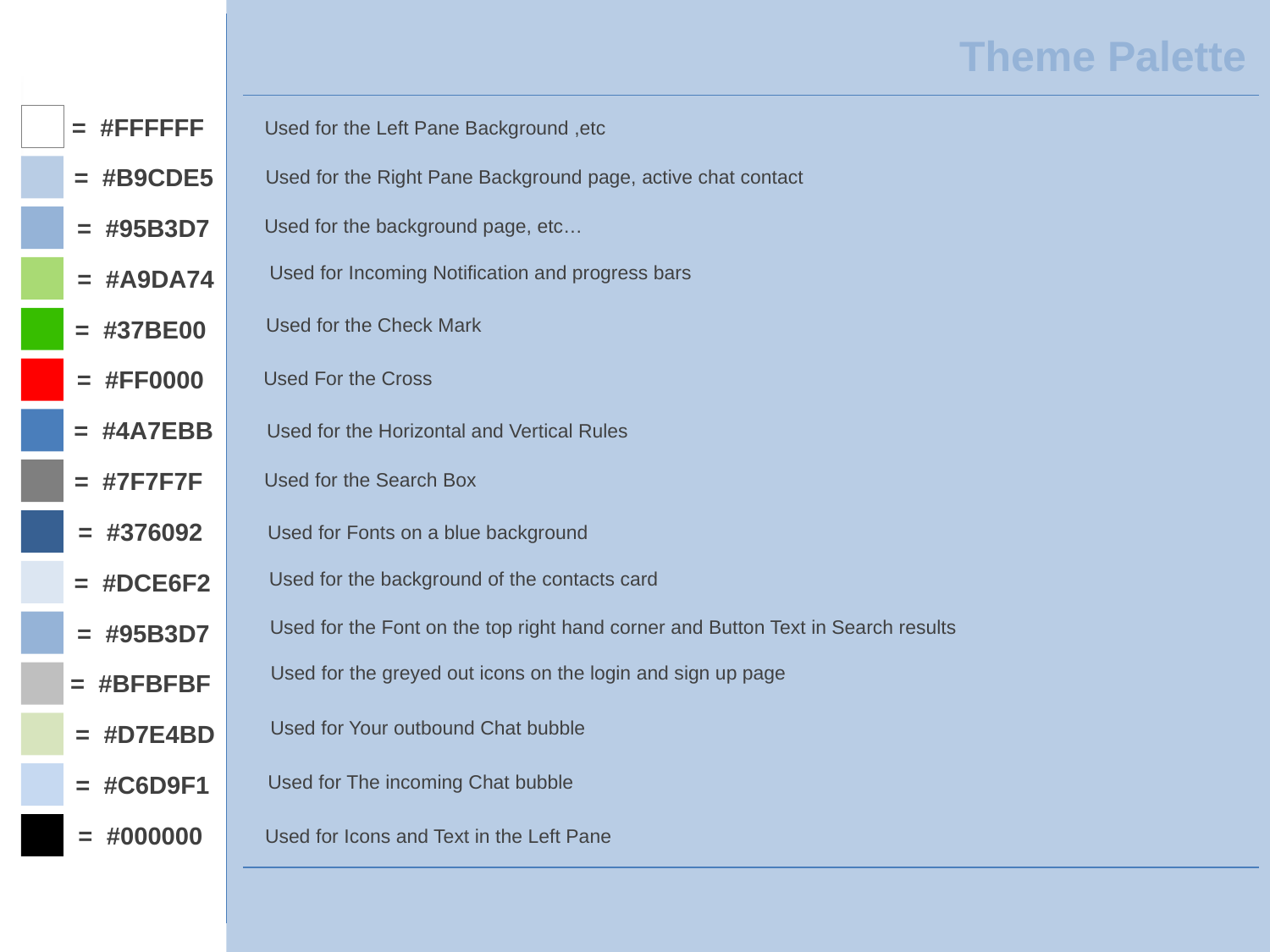

Theme Palette

=  #FFFFFF
Used for the Left Pane Background ,etc

=  #B9CDE5
Used for the Right Pane Background page, active chat contact

=  #95B3D7
Used for the background page, etc…
Used for Incoming Notification and progress bars

=  #A9DA74
Used for the Check Mark

=  #37BE00

=  #FF0000
Used For the Cross

=  #4A7EBB
Used for the Horizontal and Vertical Rules

=  #7F7F7F
Used for the Search Box

=  #376092
Used for Fonts on a blue background
Used for the background of the contacts card

=  #DCE6F2
Used for the Font on the top right hand corner and Button Text in Search results

=  #95B3D7
Used for the greyed out icons on the login and sign up page

=  #BFBFBF
Used for Your outbound Chat bubble

=  #D7E4BD
Used for The incoming Chat bubble

=  #C6D9F1

=  #000000
Used for Icons and Text in the Left Pane